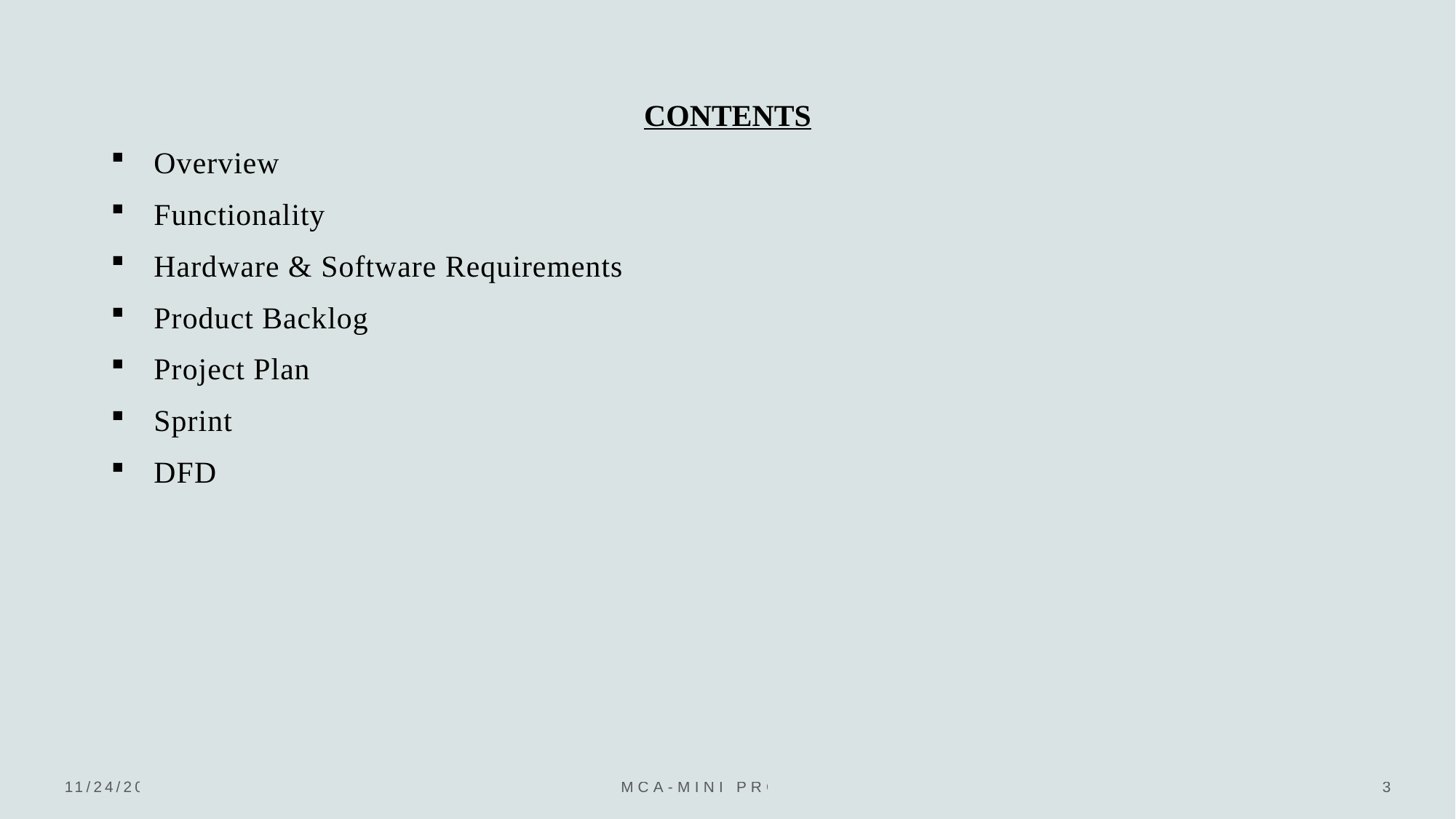

# CONTENTS
Overview
Functionality
Hardware & Software Requirements
Product Backlog
Project Plan
Sprint
DFD

11/24/2023
MCA-Mini Project
3